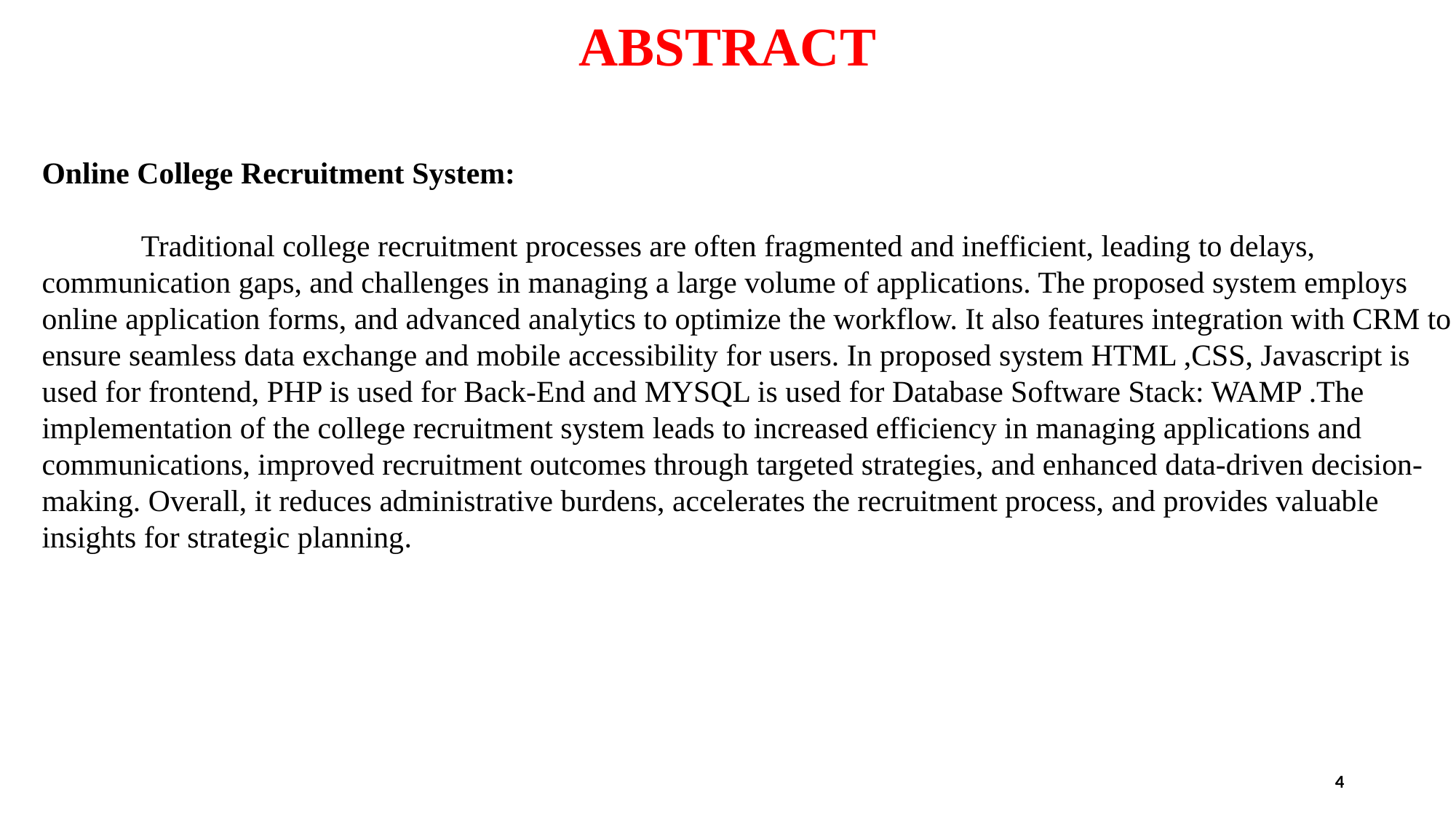

# ABSTRACT
Online College Recruitment System:

             Traditional college recruitment processes are often fragmented and inefficient, leading to delays, communication gaps, and challenges in managing a large volume of applications. The proposed system employs online application forms, and advanced analytics to optimize the workflow. It also features integration with CRM to ensure seamless data exchange and mobile accessibility for users. In proposed system HTML ,CSS, Javascript is used for frontend, PHP is used for Back-End and MYSQL is used for Database Software Stack: WAMP .The implementation of the college recruitment system leads to increased efficiency in managing applications and communications, improved recruitment outcomes through targeted strategies, and enhanced data-driven decision-making. Overall, it reduces administrative burdens, accelerates the recruitment process, and provides valuable insights for strategic planning.
4